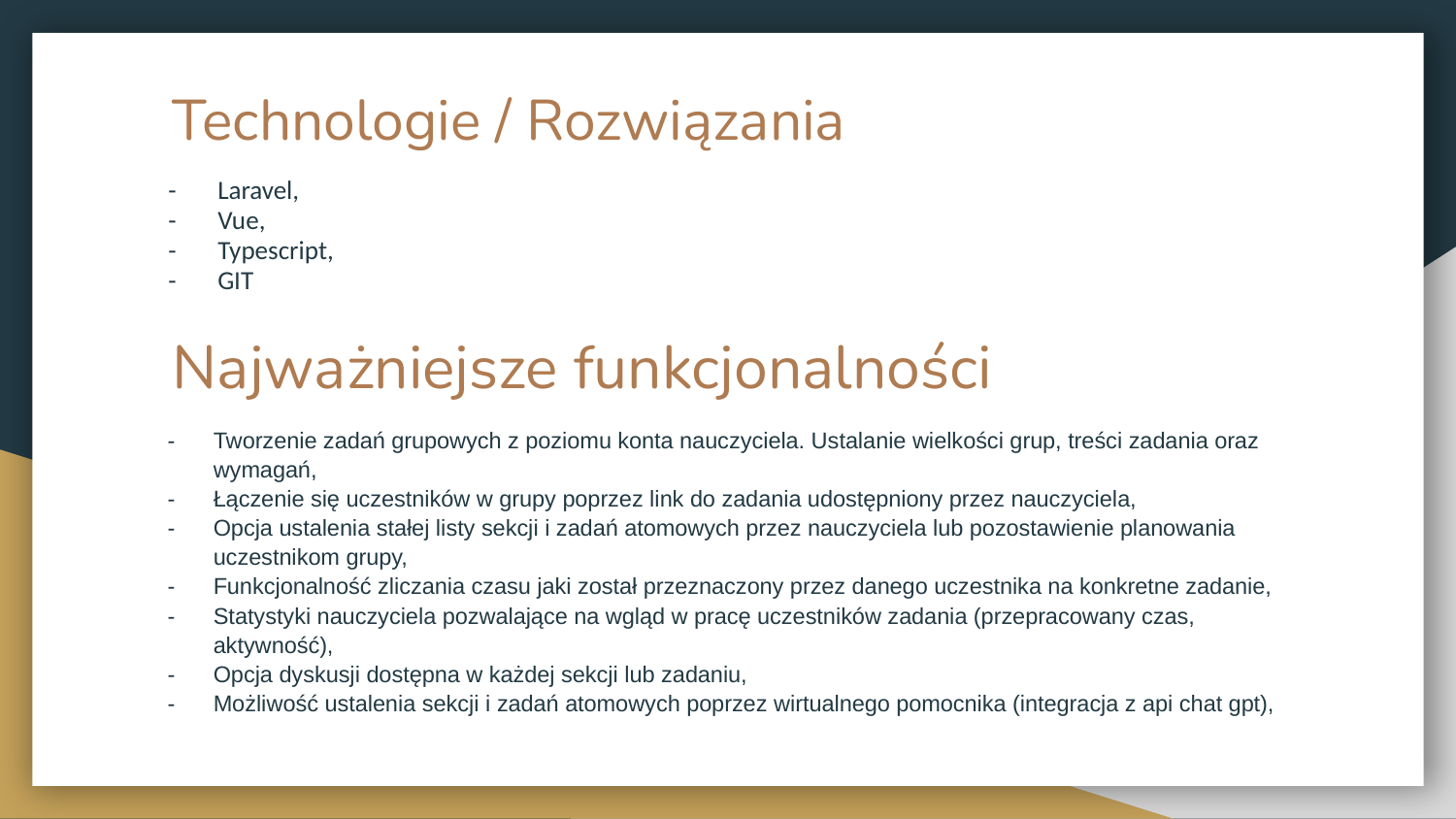

Technologie / Rozwiązania
Laravel,
Vue,
Typescript,
GIT
# Najważniejsze funkcjonalności
Tworzenie zadań grupowych z poziomu konta nauczyciela. Ustalanie wielkości grup, treści zadania oraz wymagań,
Łączenie się uczestników w grupy poprzez link do zadania udostępniony przez nauczyciela,
Opcja ustalenia stałej listy sekcji i zadań atomowych przez nauczyciela lub pozostawienie planowania uczestnikom grupy,
Funkcjonalność zliczania czasu jaki został przeznaczony przez danego uczestnika na konkretne zadanie,
Statystyki nauczyciela pozwalające na wgląd w pracę uczestników zadania (przepracowany czas, aktywność),
Opcja dyskusji dostępna w każdej sekcji lub zadaniu,
Możliwość ustalenia sekcji i zadań atomowych poprzez wirtualnego pomocnika (integracja z api chat gpt),